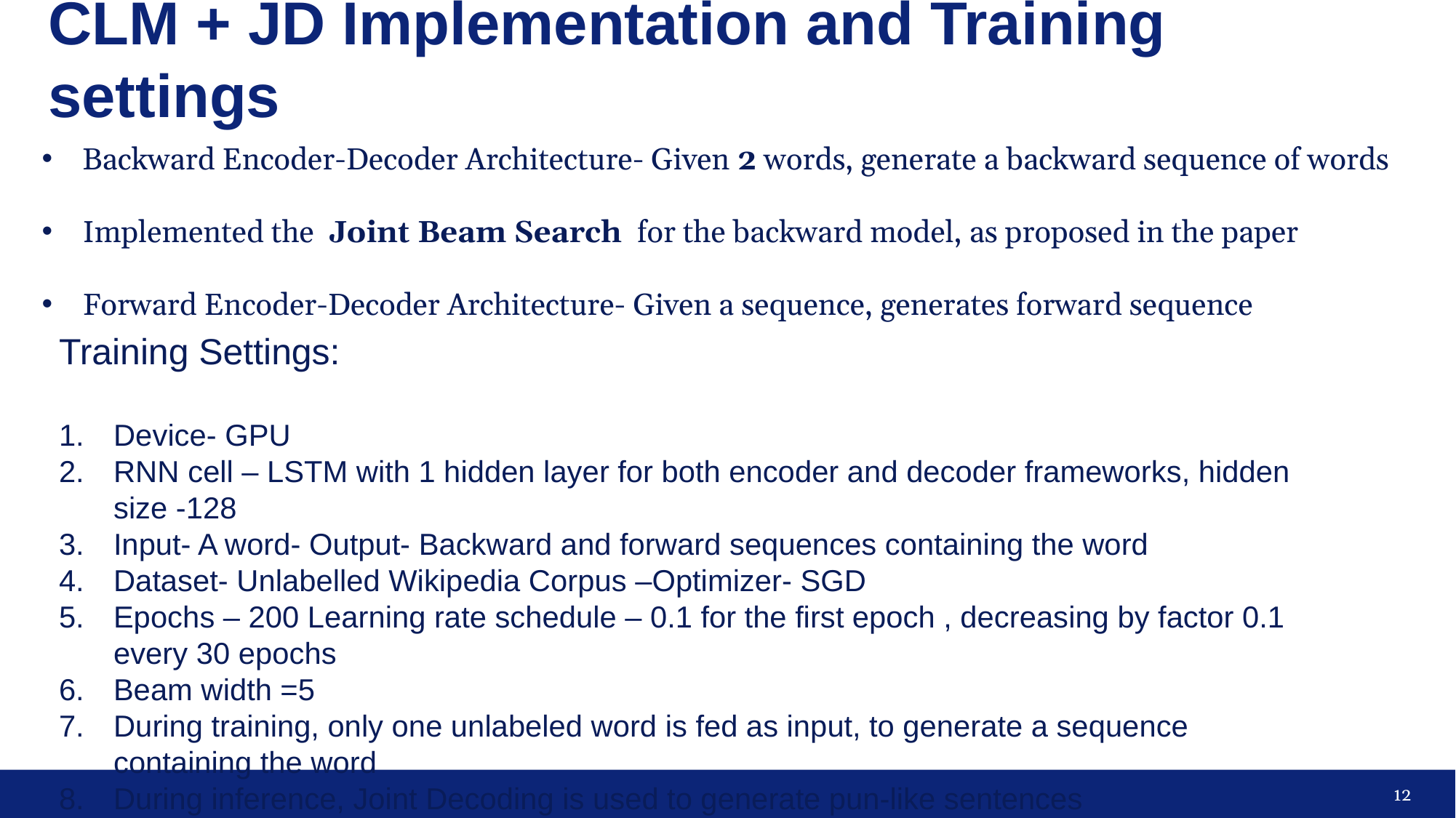

# CLM + JD Implementation and Training settings
Backward Encoder-Decoder Architecture- Given 2 words, generate a backward sequence of words

Implemented the  Joint Beam Search  for the backward model, as proposed in the paper

Forward Encoder-Decoder Architecture- Given a sequence, generates forward sequence

Training Settings:

Device- GPU
RNN cell – LSTM with 1 hidden layer for both encoder and decoder frameworks, hidden size -128
Input- A word- Output- Backward and forward sequences containing the word
Dataset- Unlabelled Wikipedia Corpus –Optimizer- SGD
Epochs – 200 Learning rate schedule – 0.1 for the first epoch , decreasing by factor 0.1 every 30 epochs
Beam width =5
During training, only one unlabeled word is fed as input, to generate a sequence containing the word
During inference, Joint Decoding is used to generate pun-like sentences